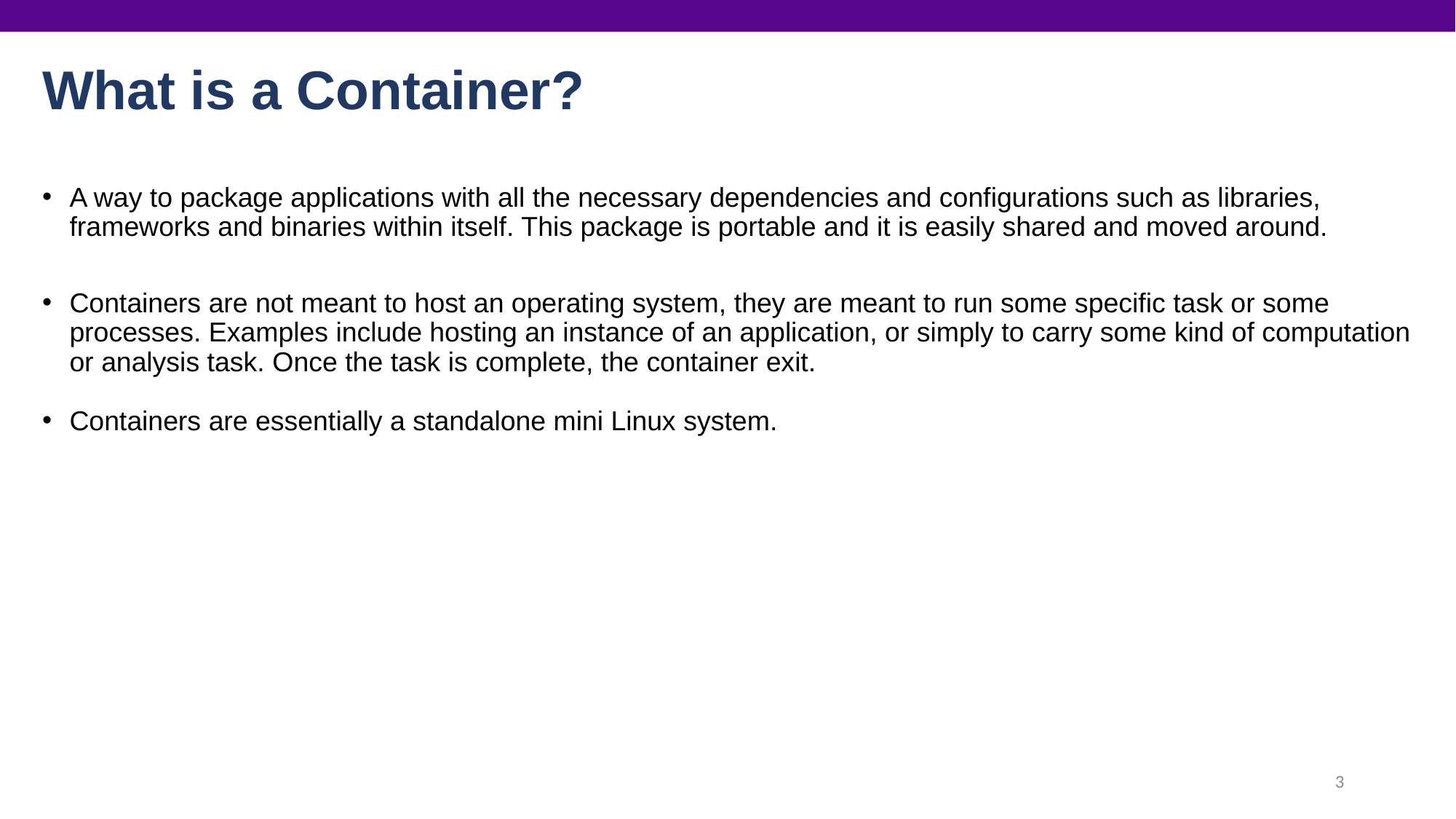

# What is a Container?

A way to package applications with all the necessary dependencies and configurations such as libraries,  frameworks and binaries within itself. This package is portable and it is easily shared and moved around.

Containers are not meant to host an operating system, they are meant to run some specific task or some processes. Examples include hosting an instance of an application, or simply to carry some kind of computation or analysis task. Once the task is complete, the container exit.

Containers are essentially a standalone mini Linux system.

3